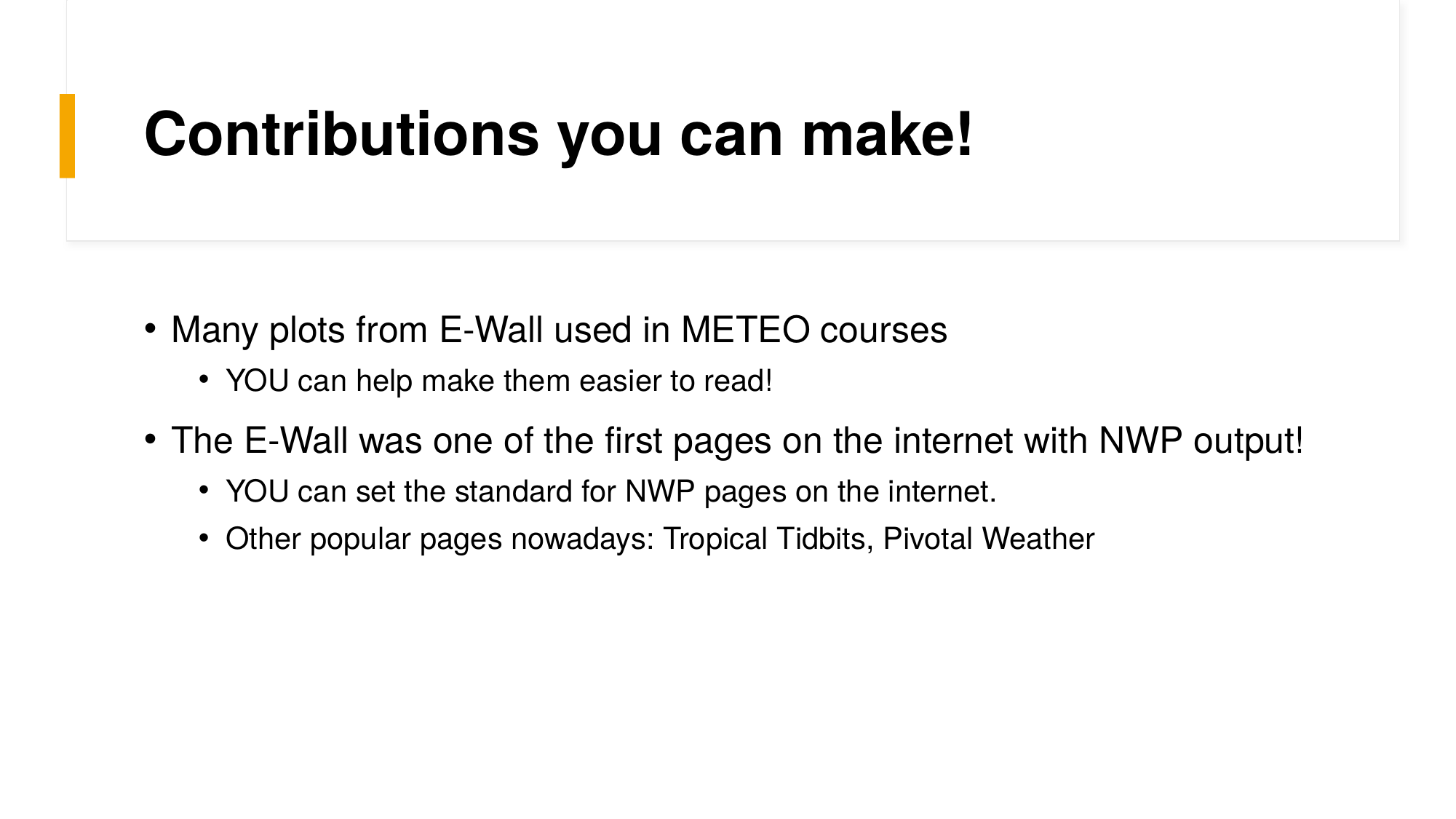

# Contributions you can make!
Many plots from E-Wall used in METEO courses
YOU can help make them easier to read!
The E-Wall was one of the first pages on the internet with NWP output!
YOU can set the standard for NWP pages on the internet.
Other popular pages nowadays: Tropical Tidbits, Pivotal Weather